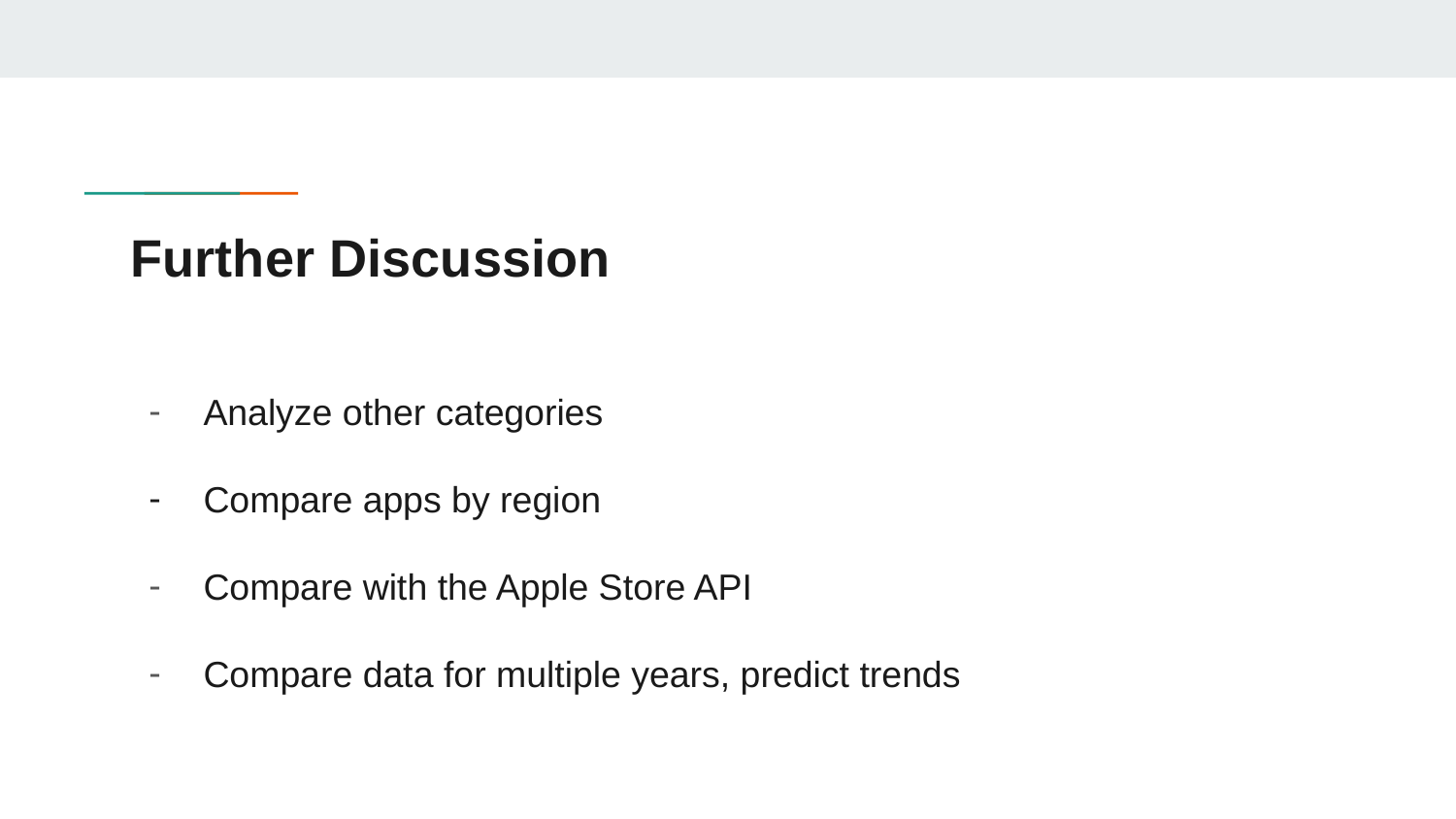

# Further Discussion
Analyze other categories
Compare apps by region
Compare with the Apple Store API
Compare data for multiple years, predict trends